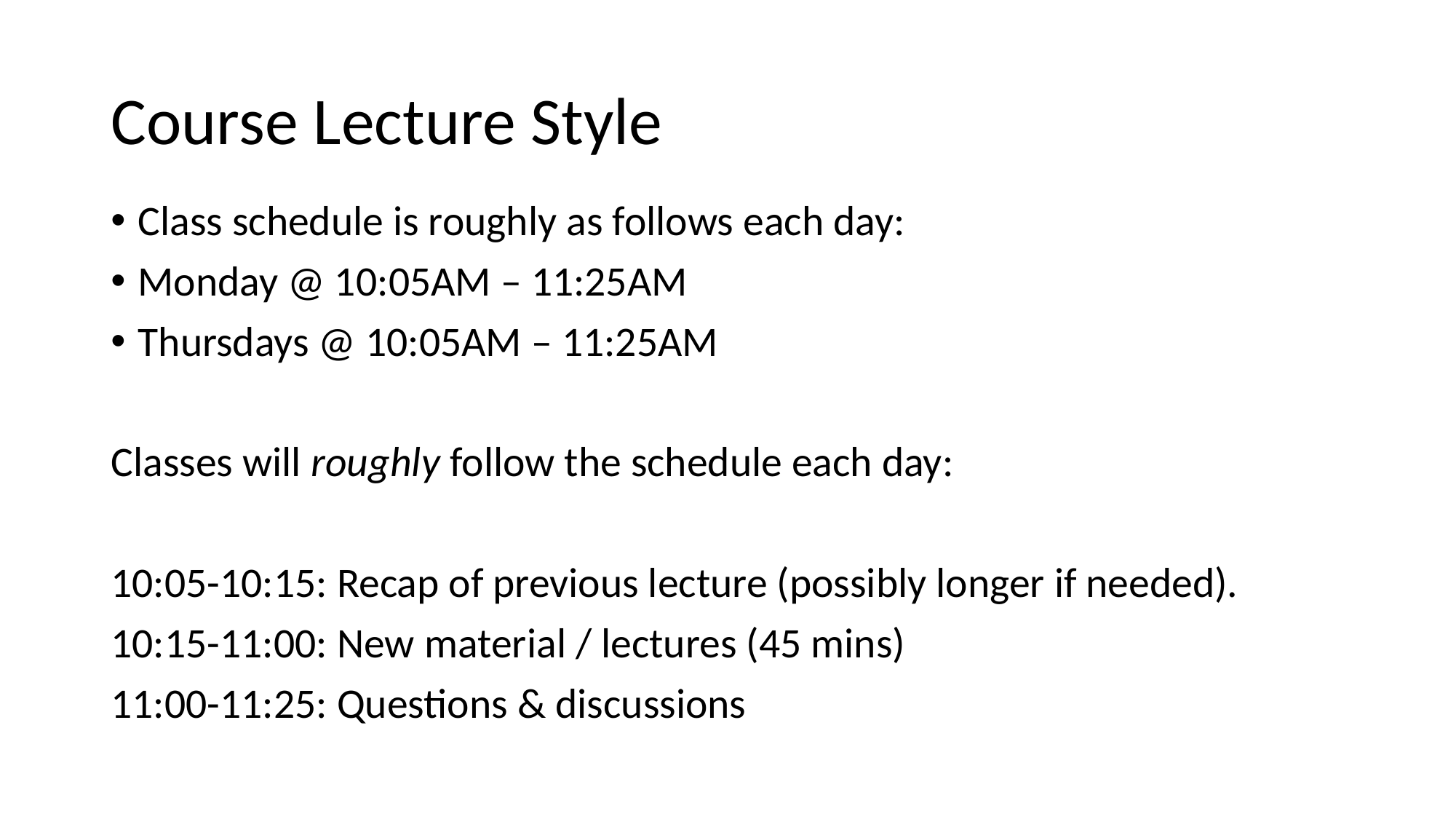

# Course Lecture Style
Class schedule is roughly as follows each day:
Monday @ 10:05AM – 11:25AM
Thursdays @ 10:05AM – 11:25AM

Classes will roughly follow the schedule each day:

10:05-10:15: Recap of previous lecture (possibly longer if needed).
10:15-11:00: New material / lectures (45 mins)
11:00-11:25: Questions & discussions